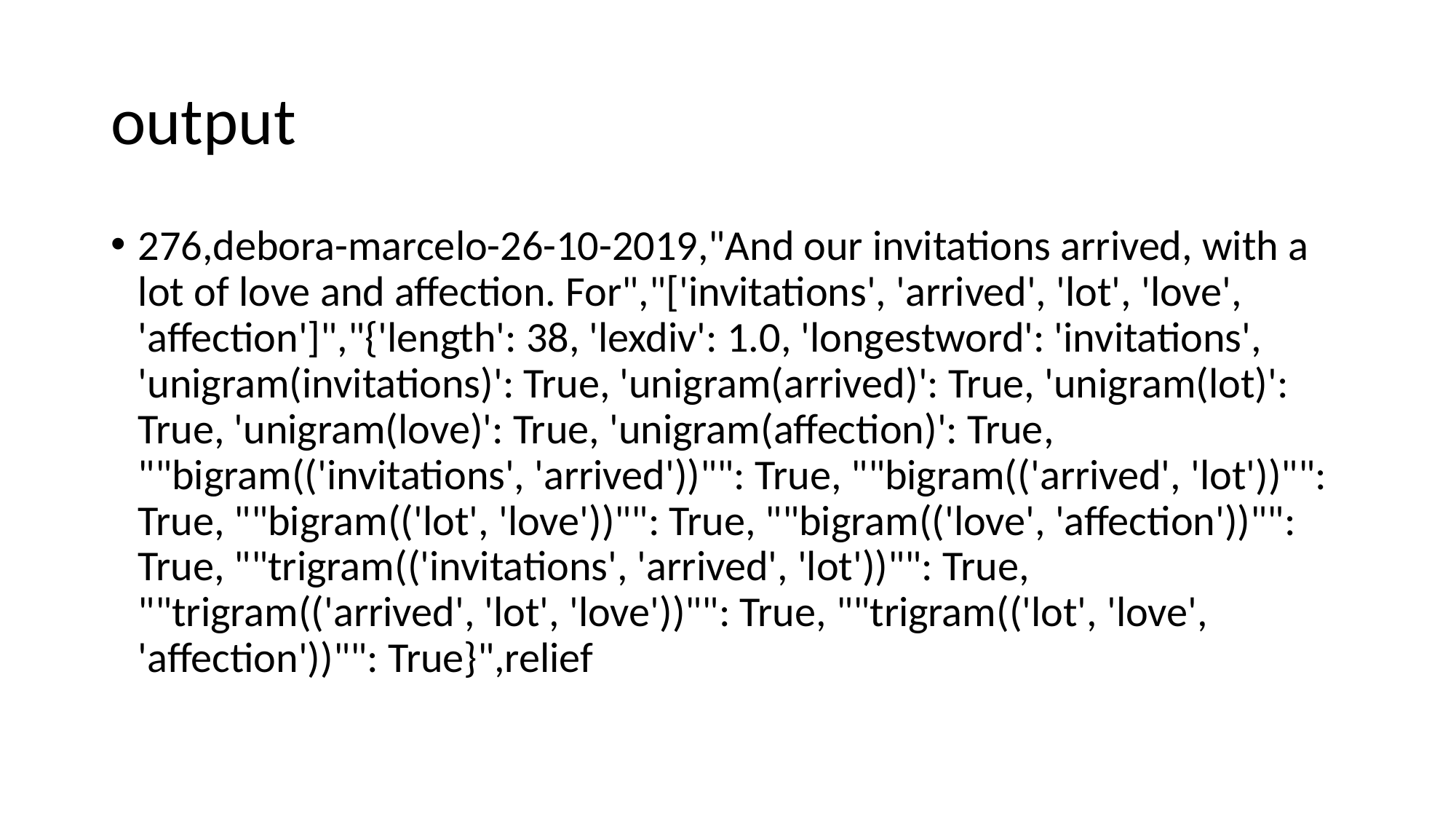

# output
276,debora-marcelo-26-10-2019,"And our invitations arrived, with a lot of love and affection. For","['invitations', 'arrived', 'lot', 'love', 'affection']","{'length': 38, 'lexdiv': 1.0, 'longestword': 'invitations', 'unigram(invitations)': True, 'unigram(arrived)': True, 'unigram(lot)': True, 'unigram(love)': True, 'unigram(affection)': True, ""bigram(('invitations', 'arrived'))"": True, ""bigram(('arrived', 'lot'))"": True, ""bigram(('lot', 'love'))"": True, ""bigram(('love', 'affection'))"": True, ""trigram(('invitations', 'arrived', 'lot'))"": True, ""trigram(('arrived', 'lot', 'love'))"": True, ""trigram(('lot', 'love', 'affection'))"": True}",relief